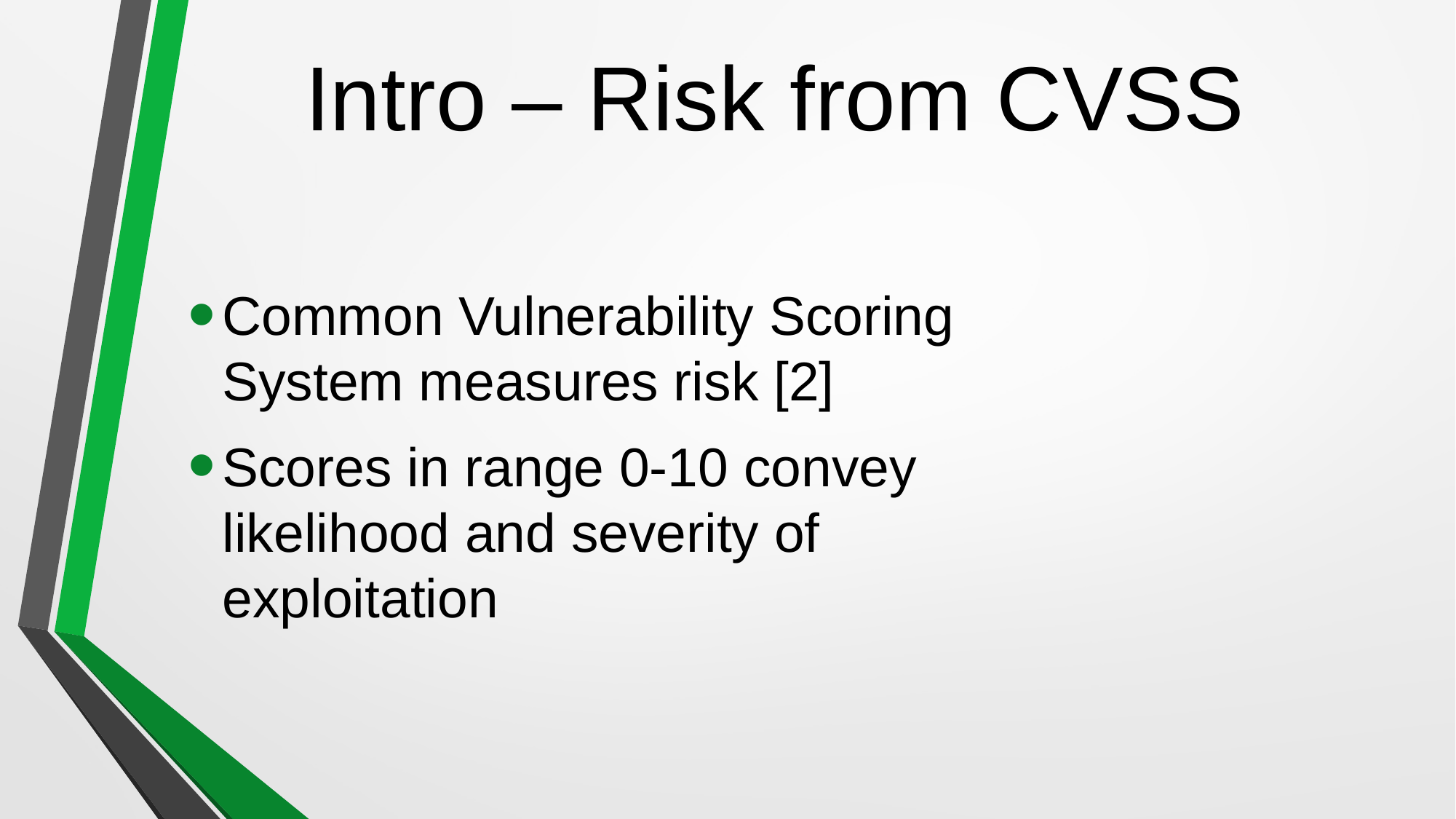

# Intro – Risk from CVSS
Common Vulnerability Scoring System measures risk [2]
Scores in range 0-10 convey likelihood and severity of exploitation